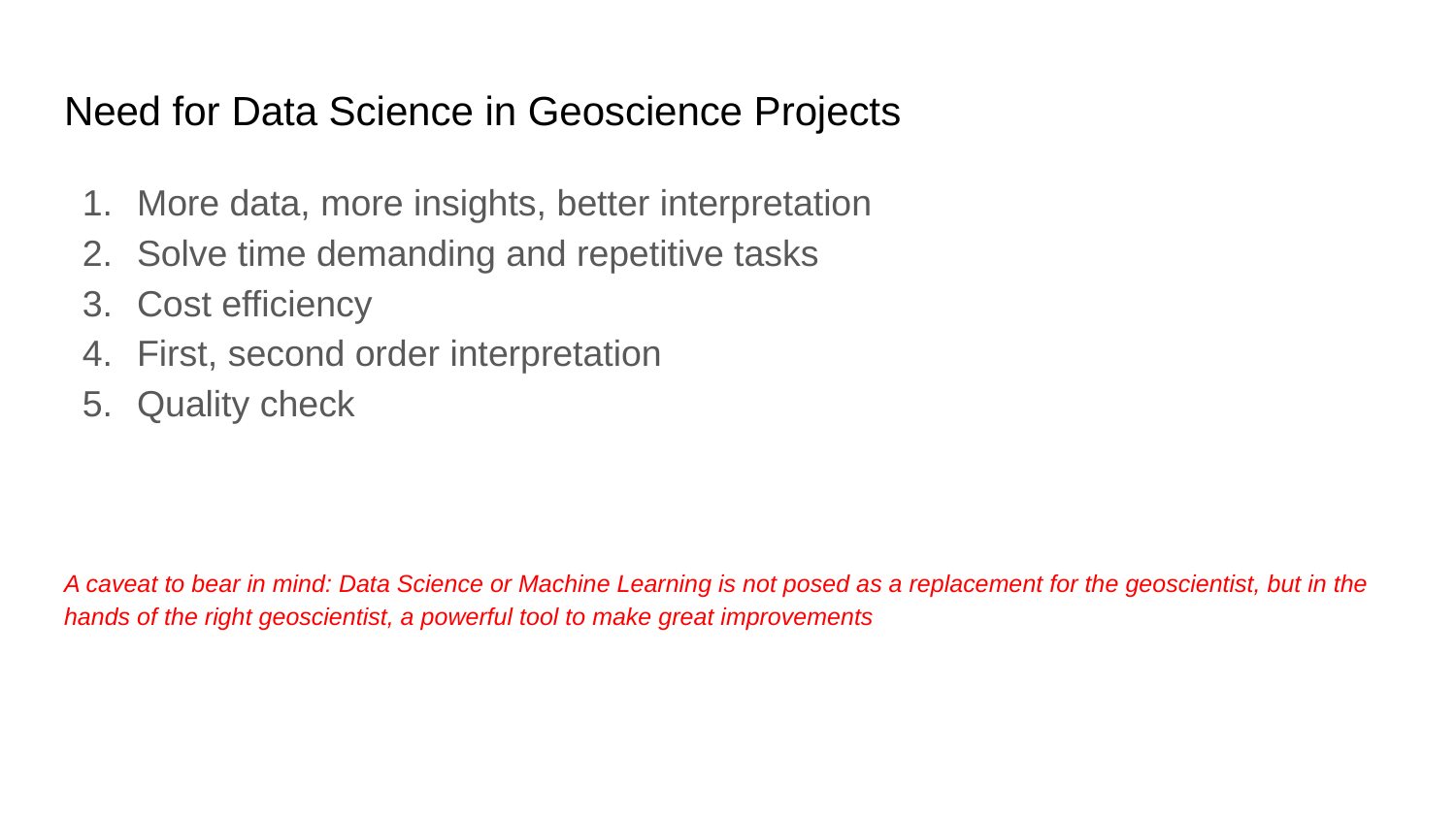

# Need for Data Science in Geoscience Projects
More data, more insights, better interpretation
Solve time demanding and repetitive tasks
Cost efficiency
First, second order interpretation
Quality check

A caveat to bear in mind: Data Science or Machine Learning is not posed as a replacement for the geoscientist, but in the hands of the right geoscientist, a powerful tool to make great improvements